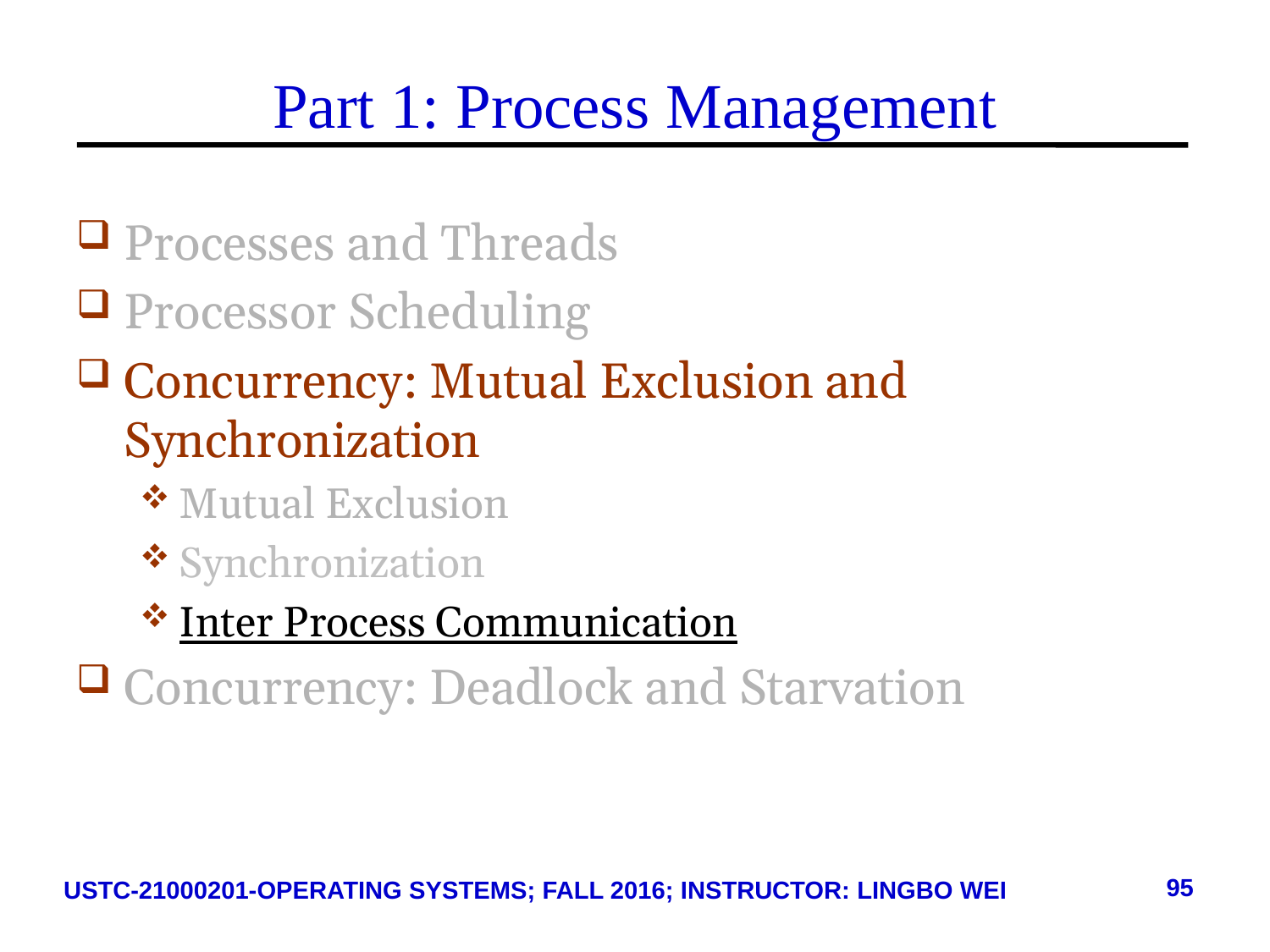

# Part 1: Process Management
Processes and Threads
Processor Scheduling
Concurrency: Mutual Exclusion and Synchronization
Mutual Exclusion
Synchronization
Inter Process Communication
Concurrency: Deadlock and Starvation
95
USTC-21000201-OPERATING SYSTEMS; FALL 2016; INSTRUCTOR: LINGBO WEI